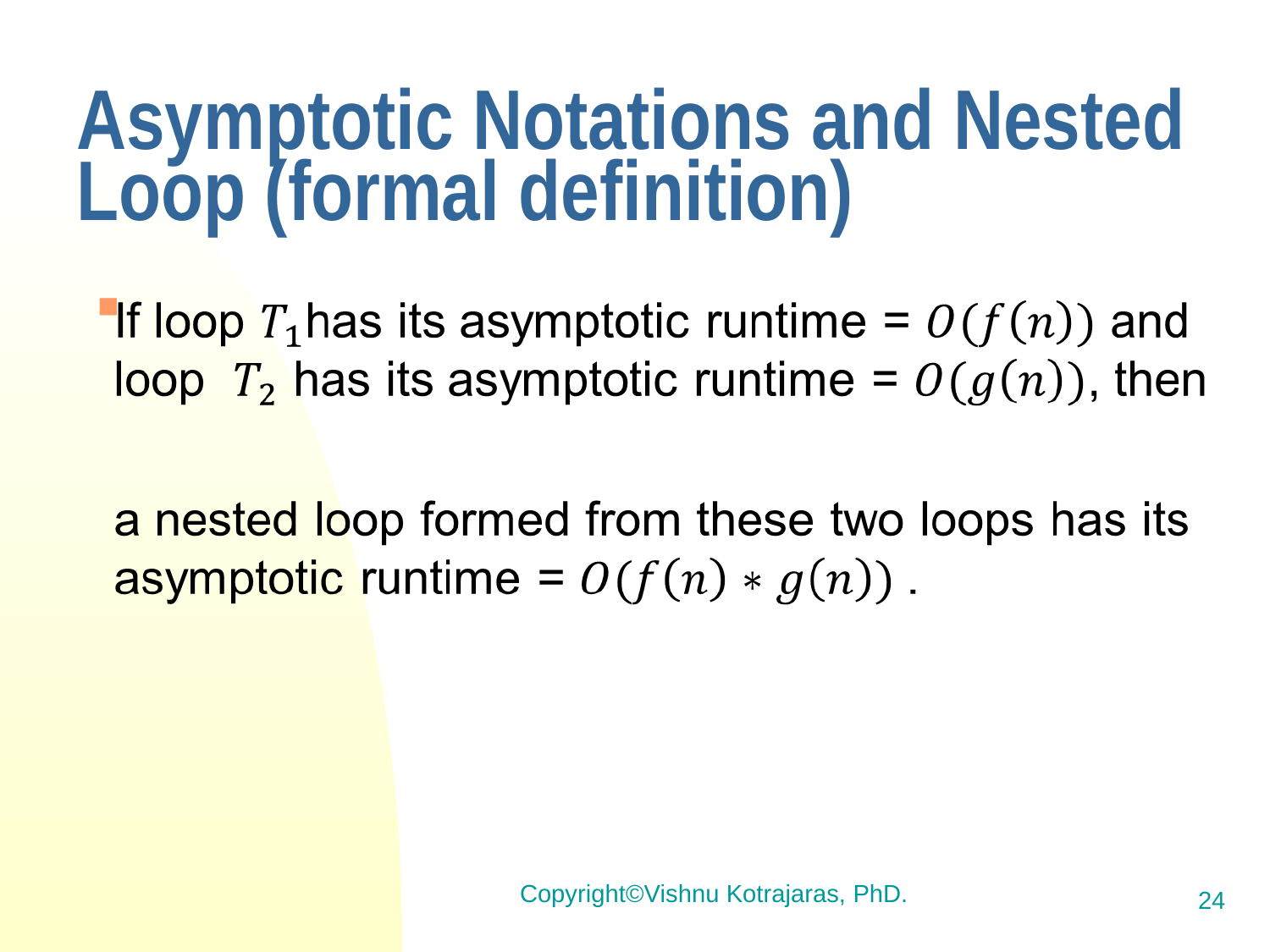

# Asymptotic Notations and Nested Loop (formal definition)

Copyright©Vishnu Kotrajaras, PhD.
24